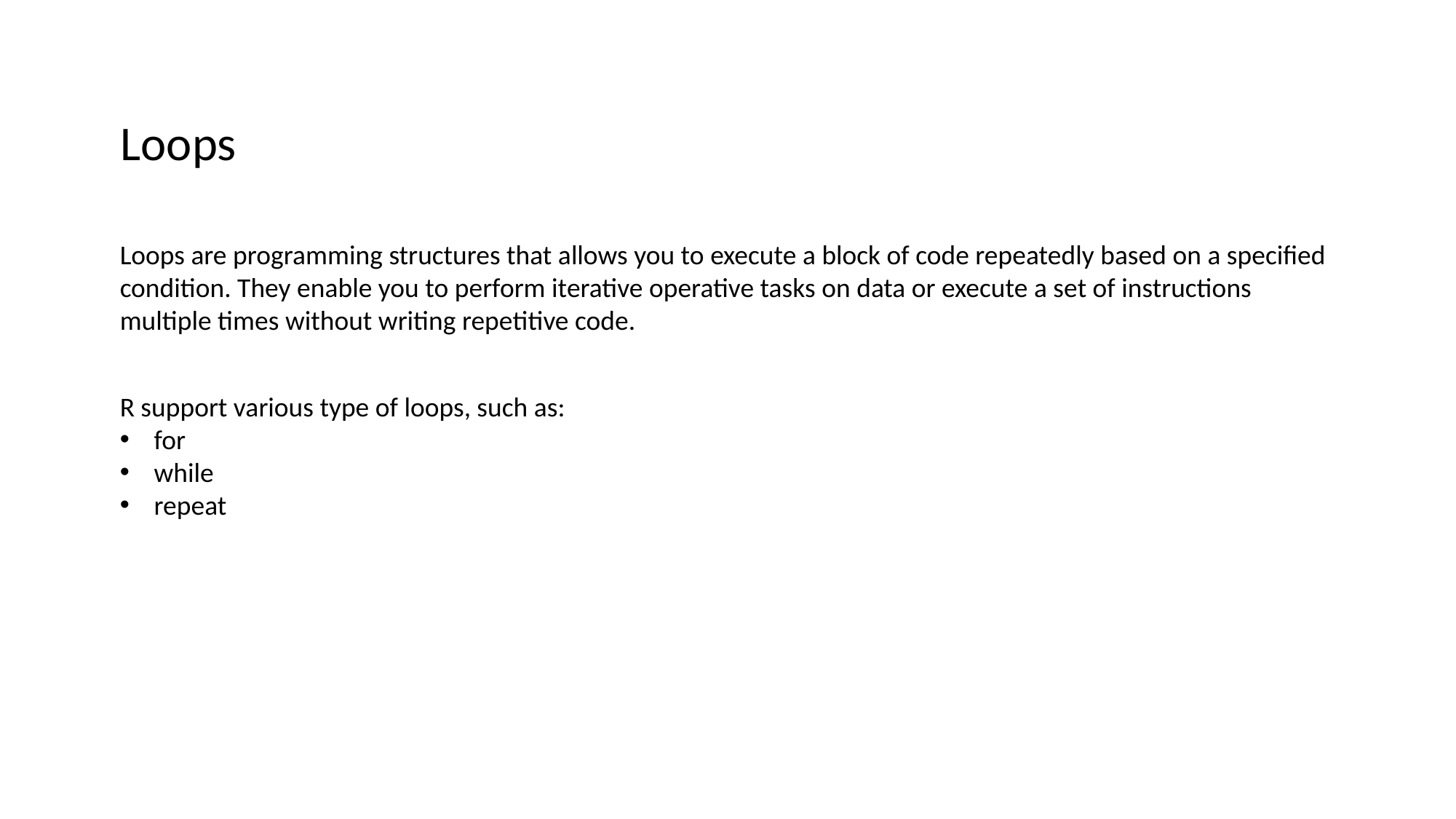

Loops
Loops are programming structures that allows you to execute a block of code repeatedly based on a specified condition. They enable you to perform iterative operative tasks on data or execute a set of instructions multiple times without writing repetitive code.
R support various type of loops, such as:
for
while
repeat